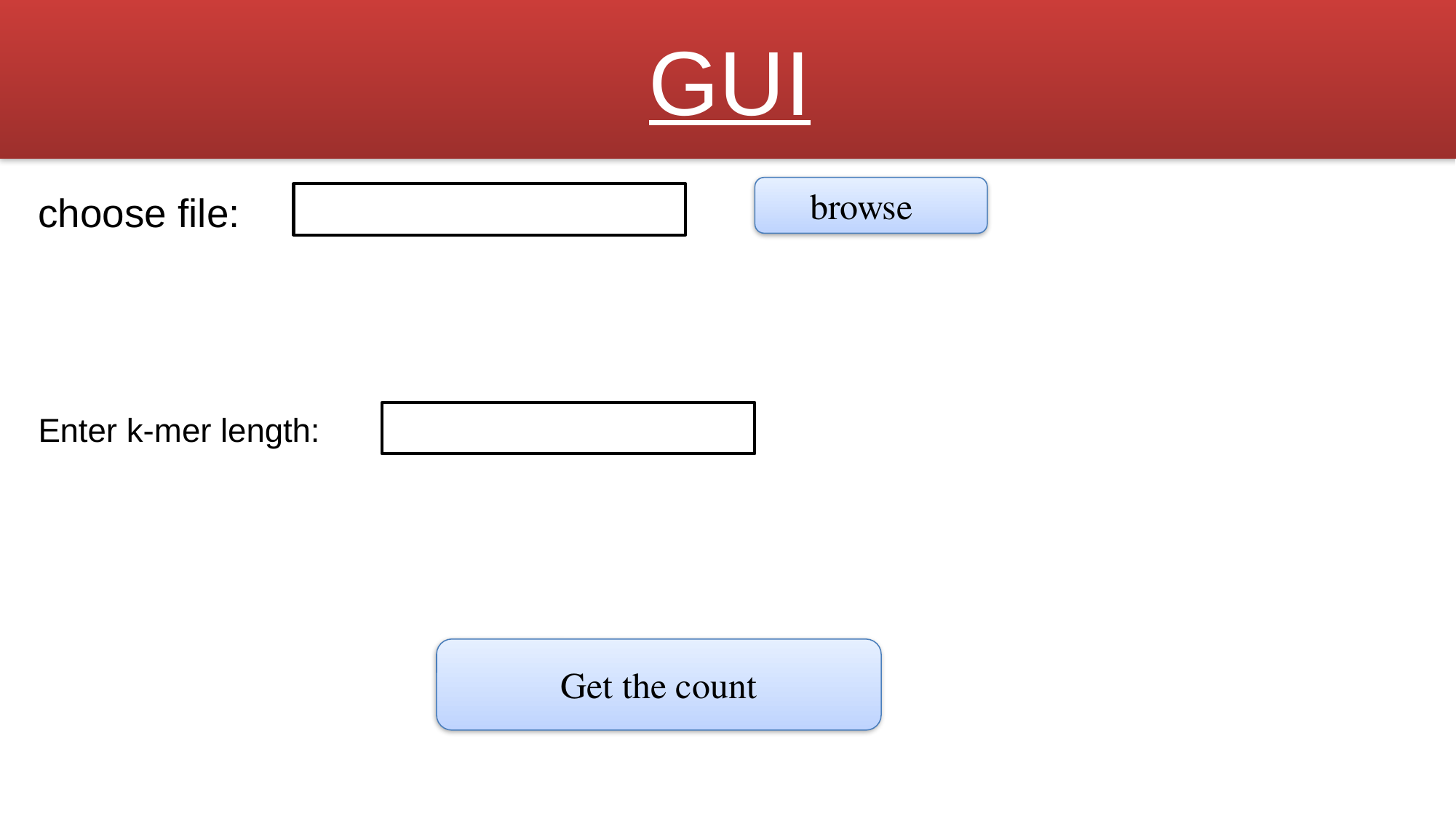

# GUI

browse
choose file:

Enter k-mer length:

Get the count